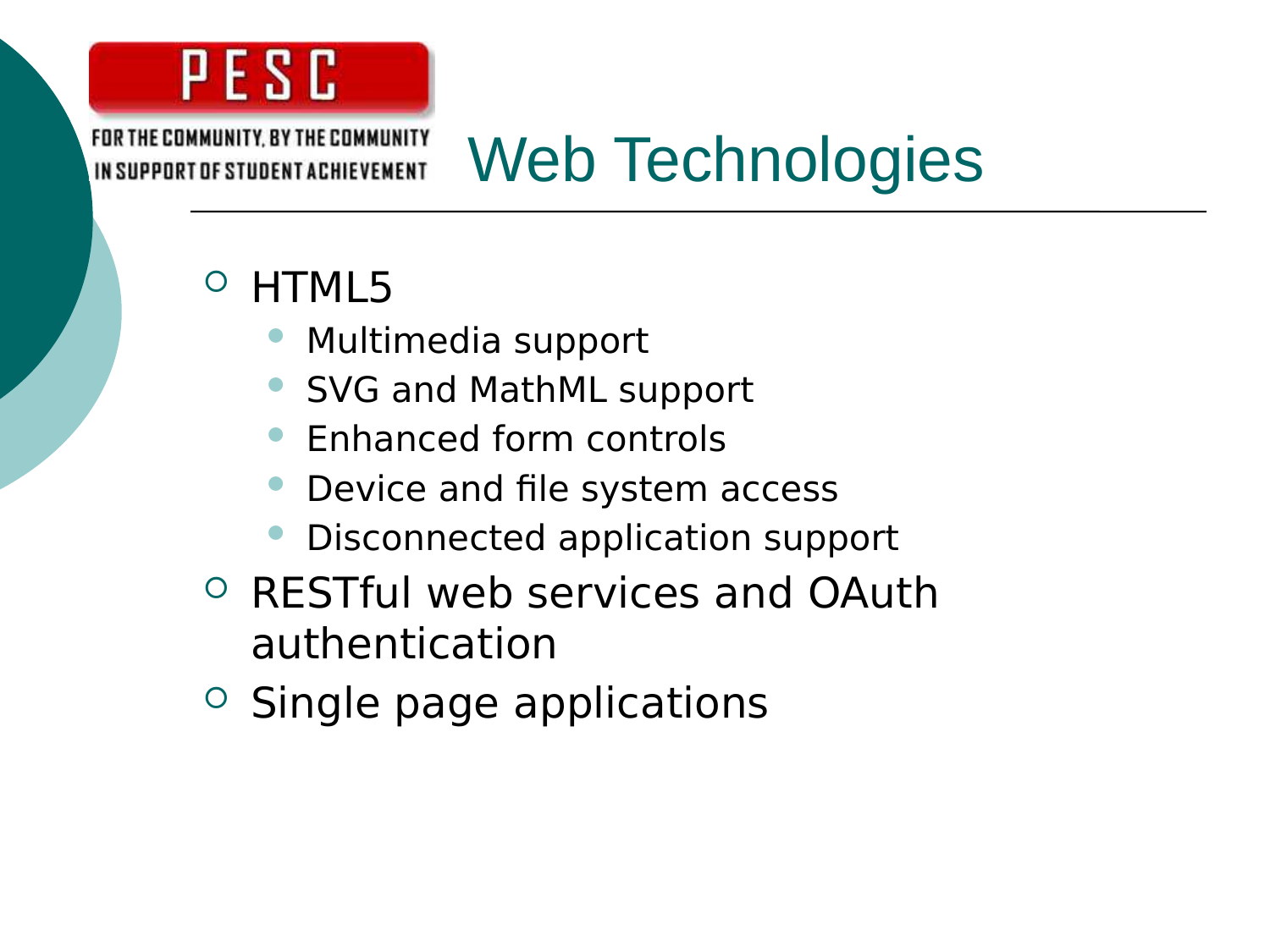

# Web Technologies
HTML5
Multimedia support
SVG and MathML support
Enhanced form controls
Device and file system access
Disconnected application support
RESTful web services and OAuth authentication
Single page applications